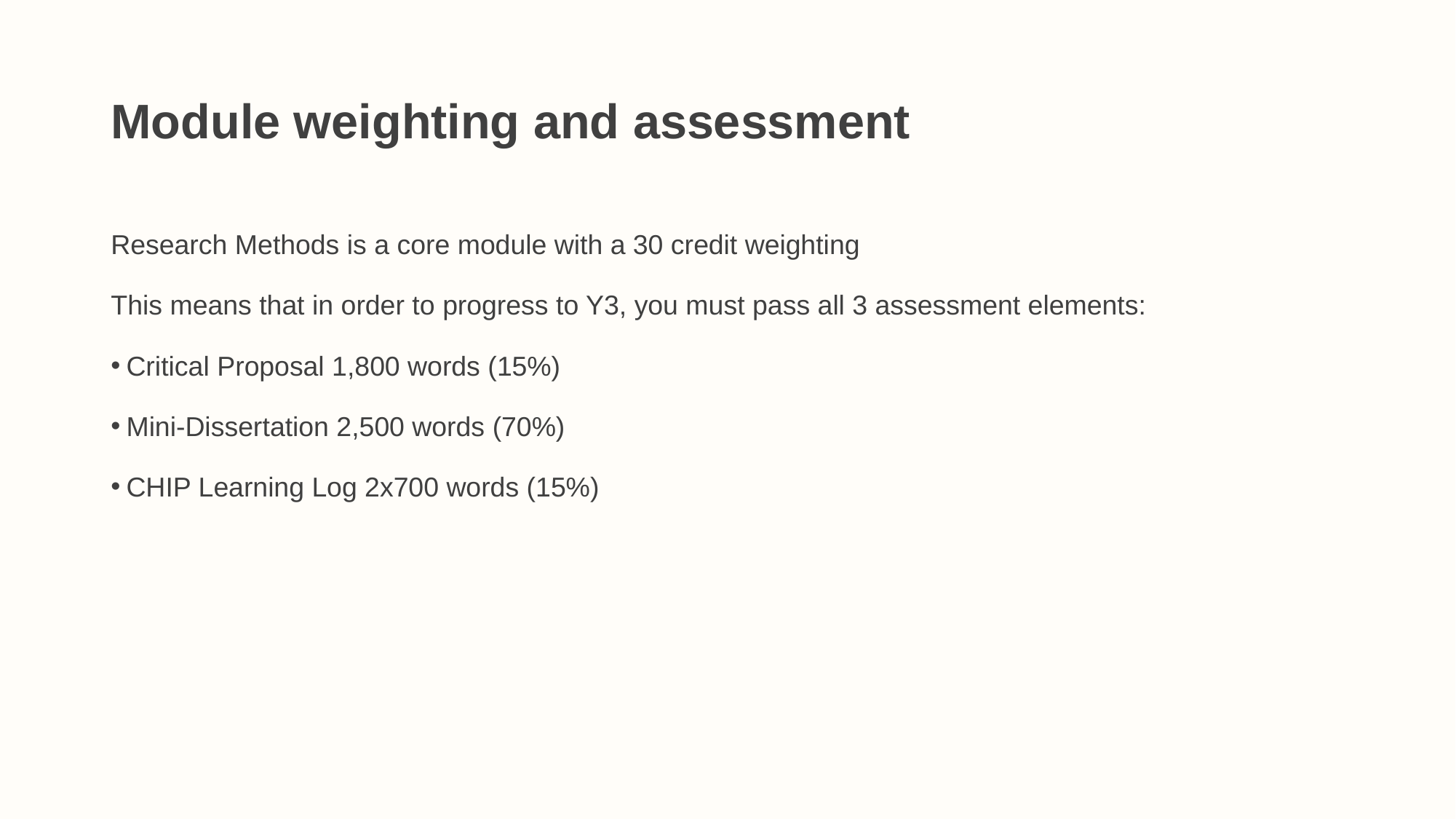

# Module weighting and assessment
Research Methods is a core module with a 30 credit weighting
This means that in order to progress to Y3, you must pass all 3 assessment elements:
Critical Proposal 1,800 words (15%)
Mini-Dissertation 2,500 words (70%)
CHIP Learning Log 2x700 words (15%)